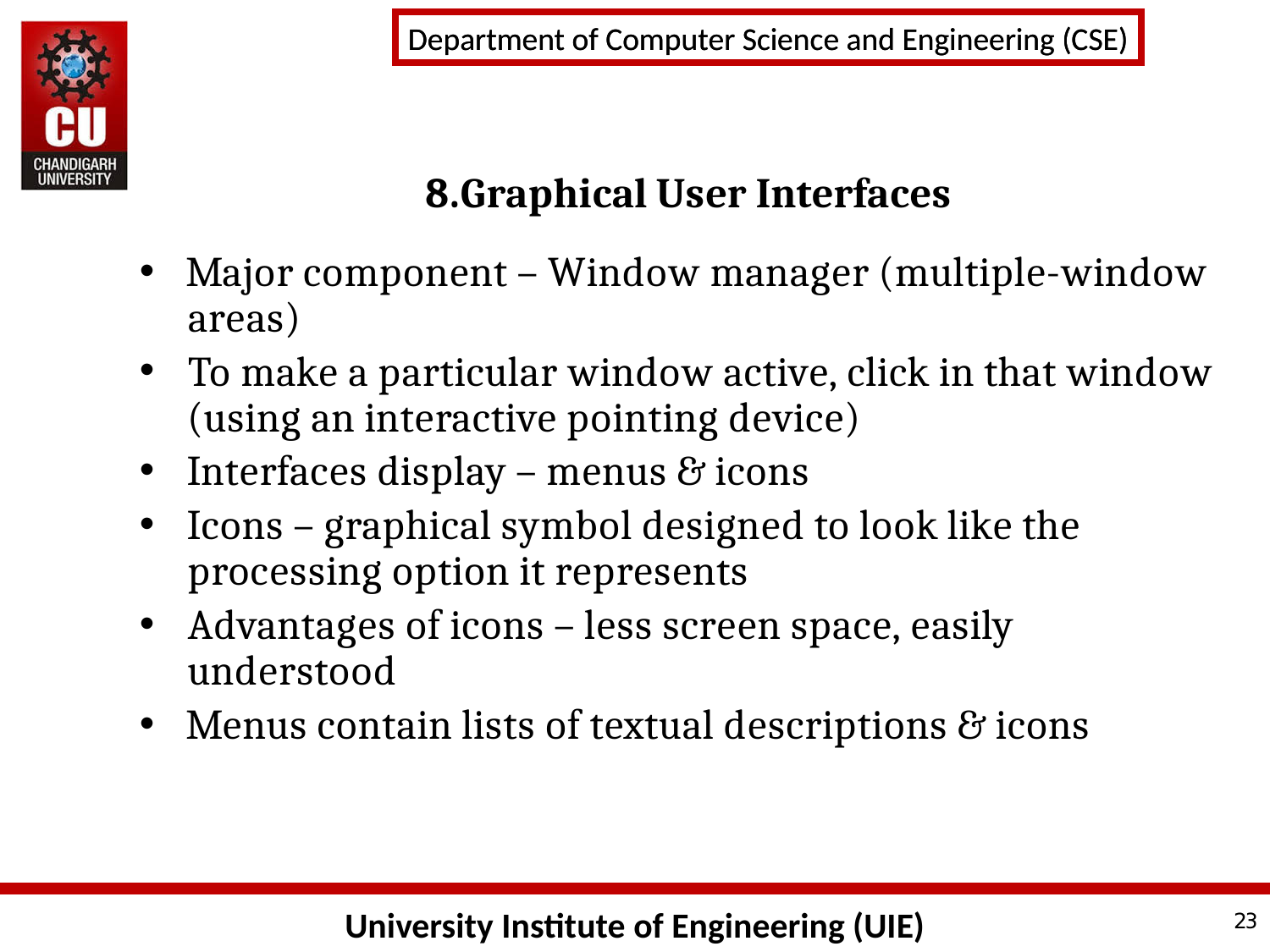

# 8.Graphical User Interfaces
Major component – Window manager (multiple-window areas)
To make a particular window active, click in that window (using an interactive pointing device)
Interfaces display – menus & icons
Icons – graphical symbol designed to look like the processing option it represents
Advantages of icons – less screen space, easily understood
Menus contain lists of textual descriptions & icons
23